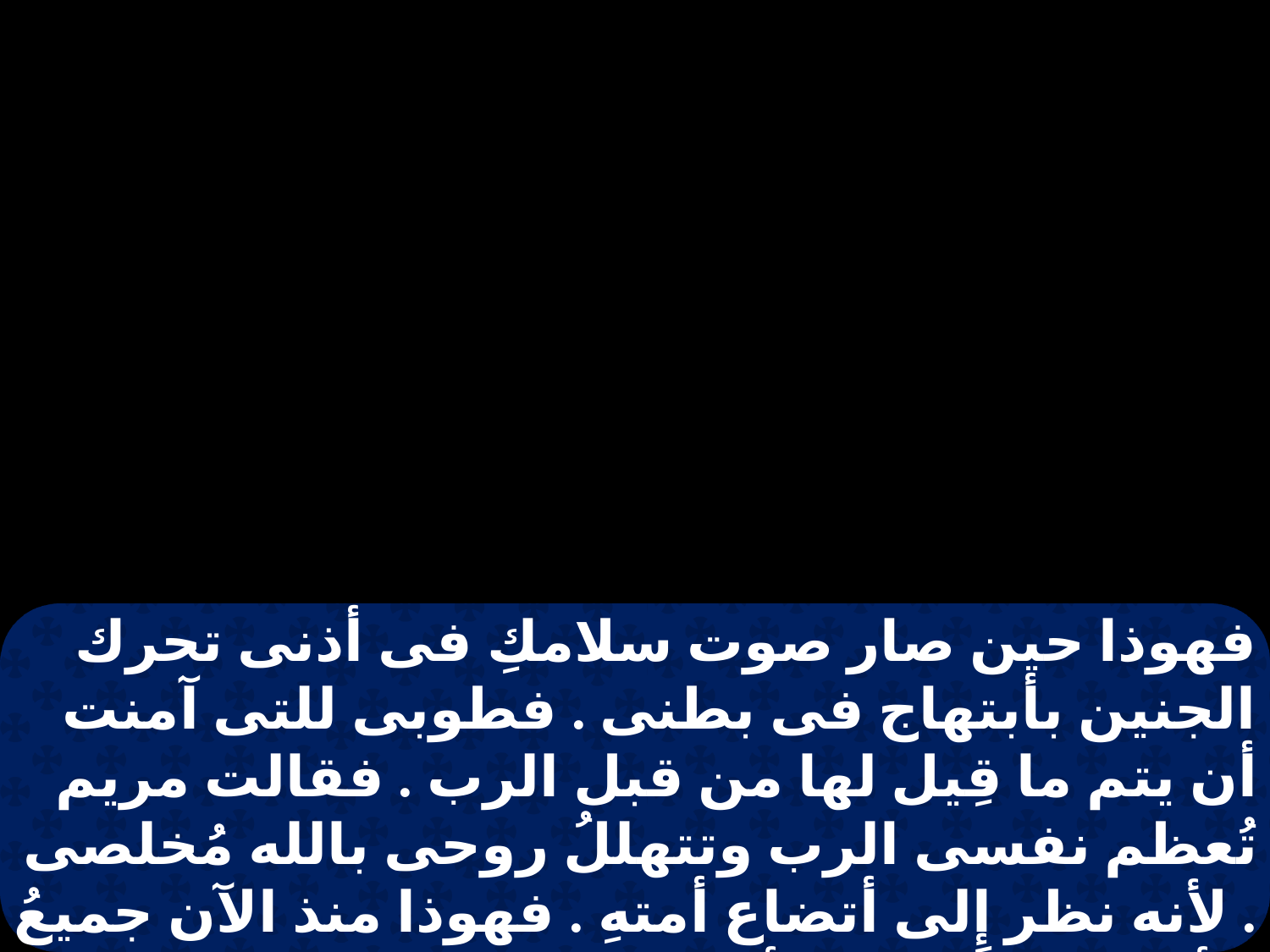

فهوذا حين صار صوت سلامكِ فى أذنى تحرك الجنين بأبتهاج فى بطنى . فطوبى للتى آمنت أن يتم ما قِيل لها من قبل الرب . فقالت مريم تُعظم نفسى الرب وتتهللُ روحى بالله مُخلصى . لأنه نظر إلى أتضاع أمتهِ . فهوذا منذ الآن جميعُ الأجيالِ تُطَوبنى. لأن القدير صَنَعَ بى عظائم وأسمهُ قدوس ورحمته إلى جيل الأجيال لخائفيهِ.